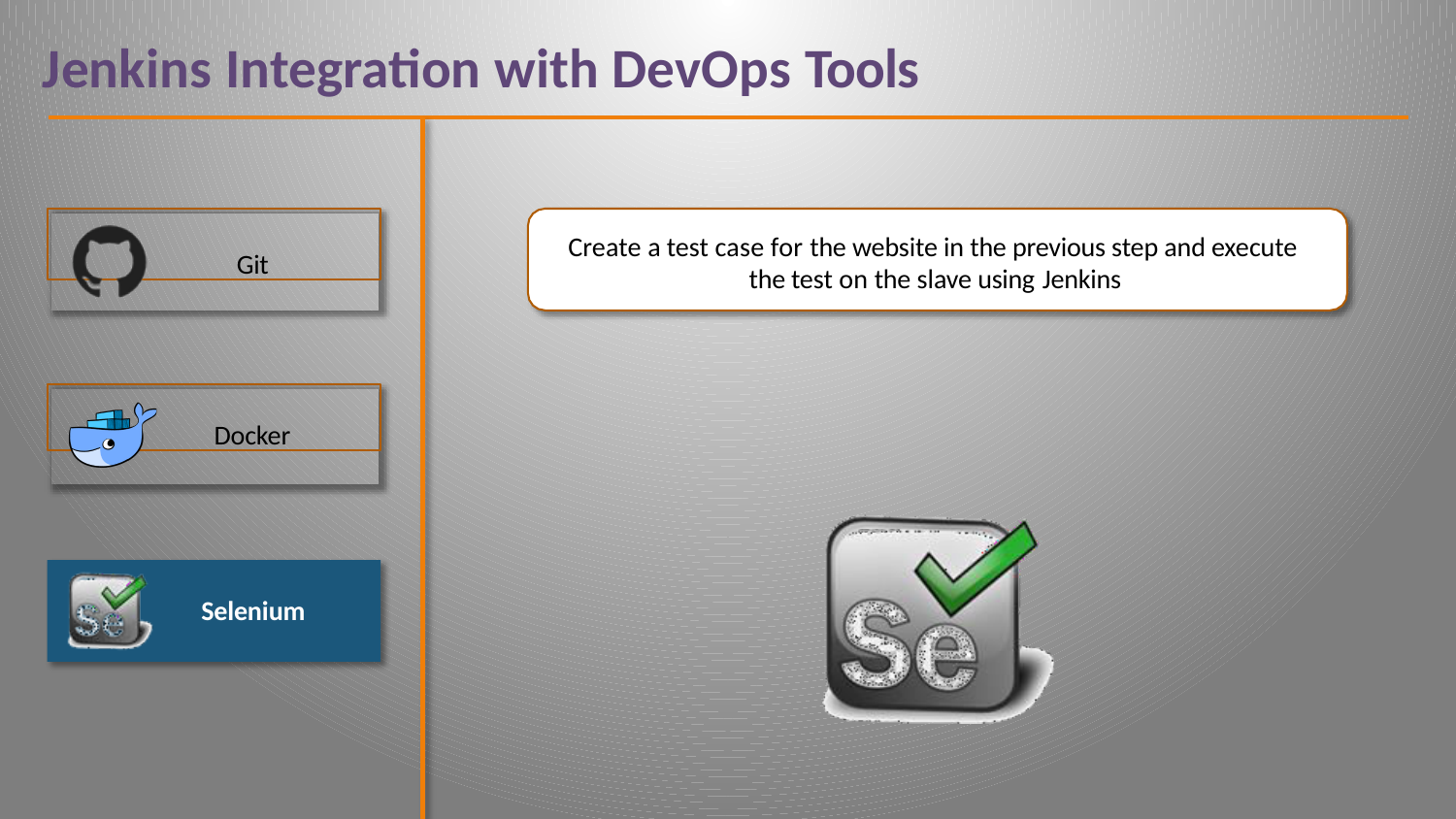

# Jenkins Integration with DevOps Tools

Git

Create a test case for the website in the previous step and execute  the test on the slave using Jenkins

Docker

Selenium